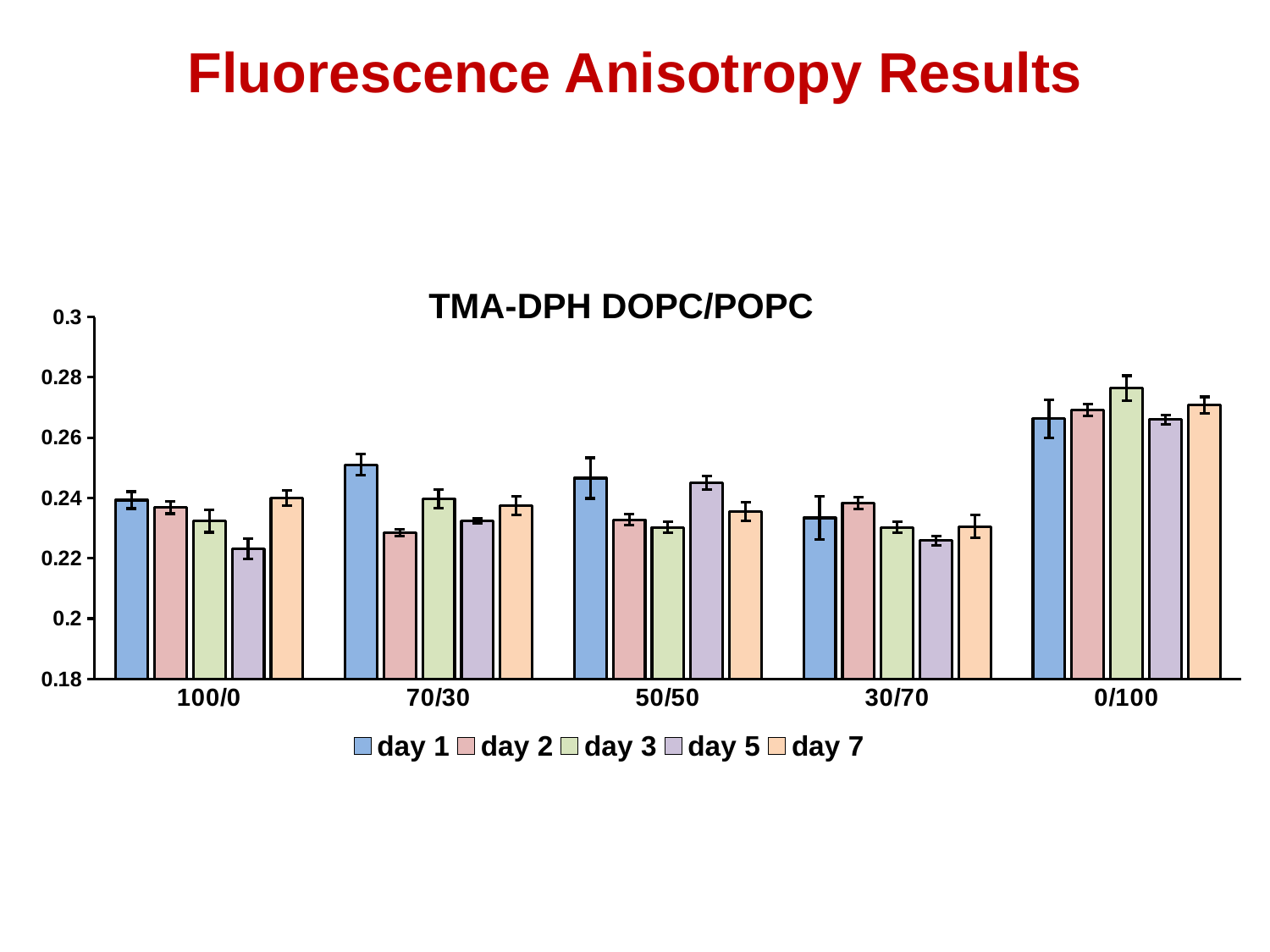

Fluorescence Anisotropy Results
TMA-DPH DOPC/POPC

### Chart

| Category | day 1 | day 2 | day 3 | day 5 | day 7 |
|---|---|---|---|---|---|
| 100/0 | 0.23930249999999997 | 0.23686833333333335 | 0.2323575 | 0.2231425 | 0.23995750000000002 |
| 70/30 | 0.2510392307692308 | 0.22846928571428574 | 0.23965583333333332 | 0.2324016666666667 | 0.2375225 |
| 50/50 | 0.24658999999999998 | 0.23280166666666666 | 0.2302708333333334 | 0.24506916666666667 | 0.23553416666666663 |
| 30/70 | 0.23340416666666666 | 0.23831833333333333 | 0.23026916666666672 | 0.2258541666666667 | 0.23055416666666664 |
| 0/100 | 0.26628250000000003 | 0.26926333333333335 | 0.27637083333333334 | 0.26597583333333336 | 0.2708566666666667 |